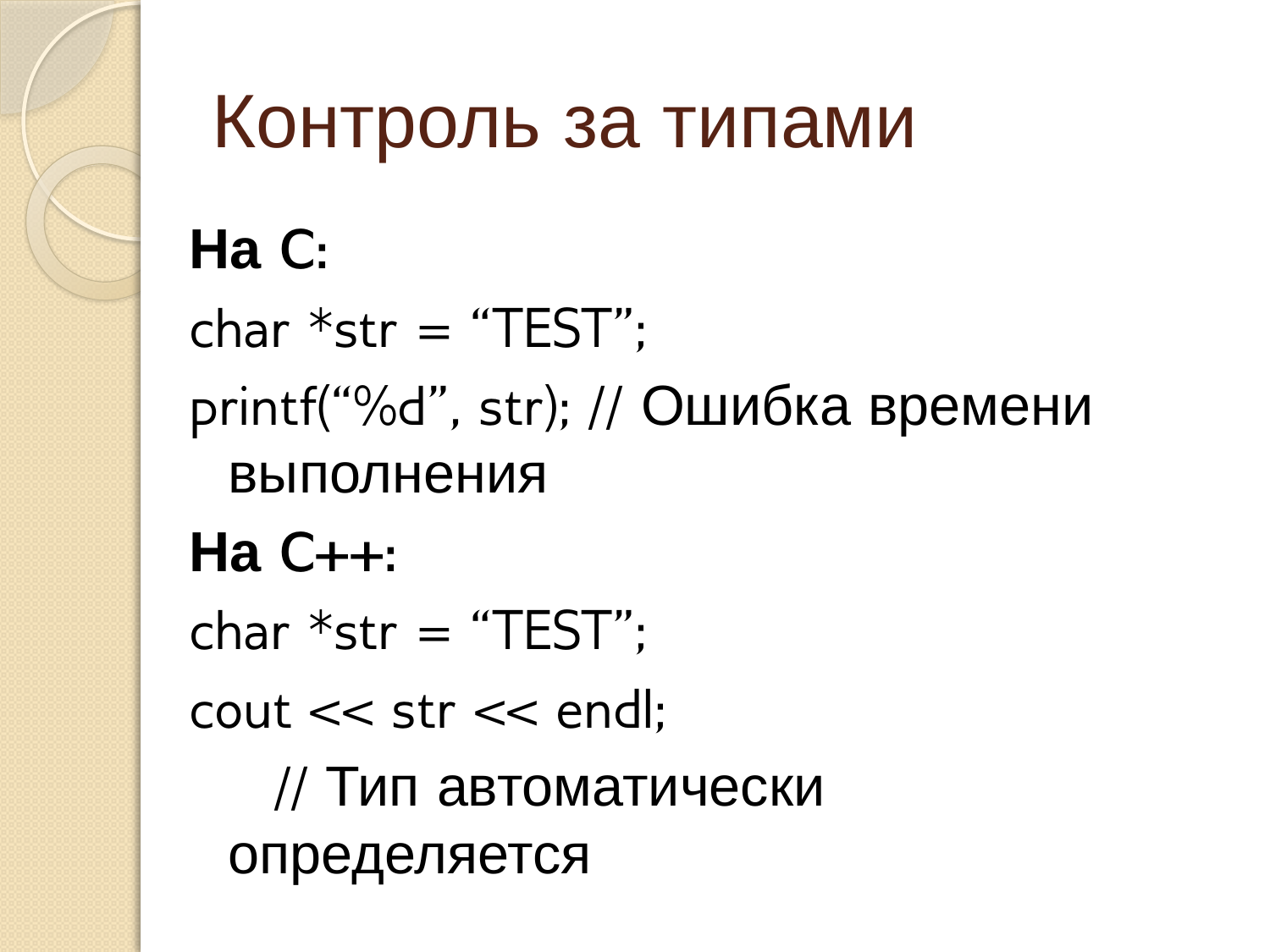

# Контроль за типами
На C:
char *str = “TEST”;
printf(“%d”, str); // Ошибка времени выполнения
На C++:
char *str = “TEST”;
cout << str << endl;
     // Тип автоматически определяется